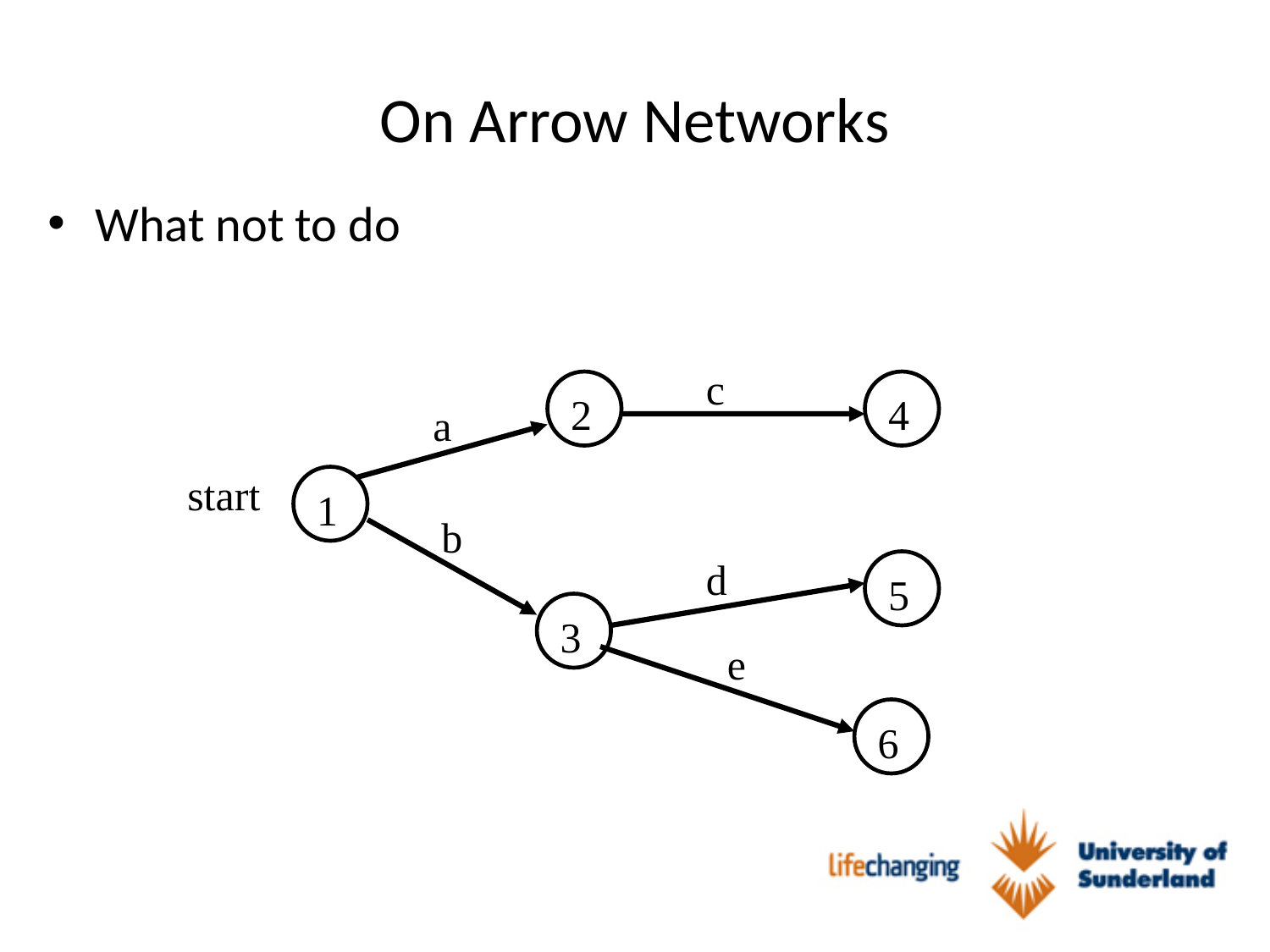

# On Arrow Networks
What not to do
c

2
4
a

start

1
b

d

5

3
e

6